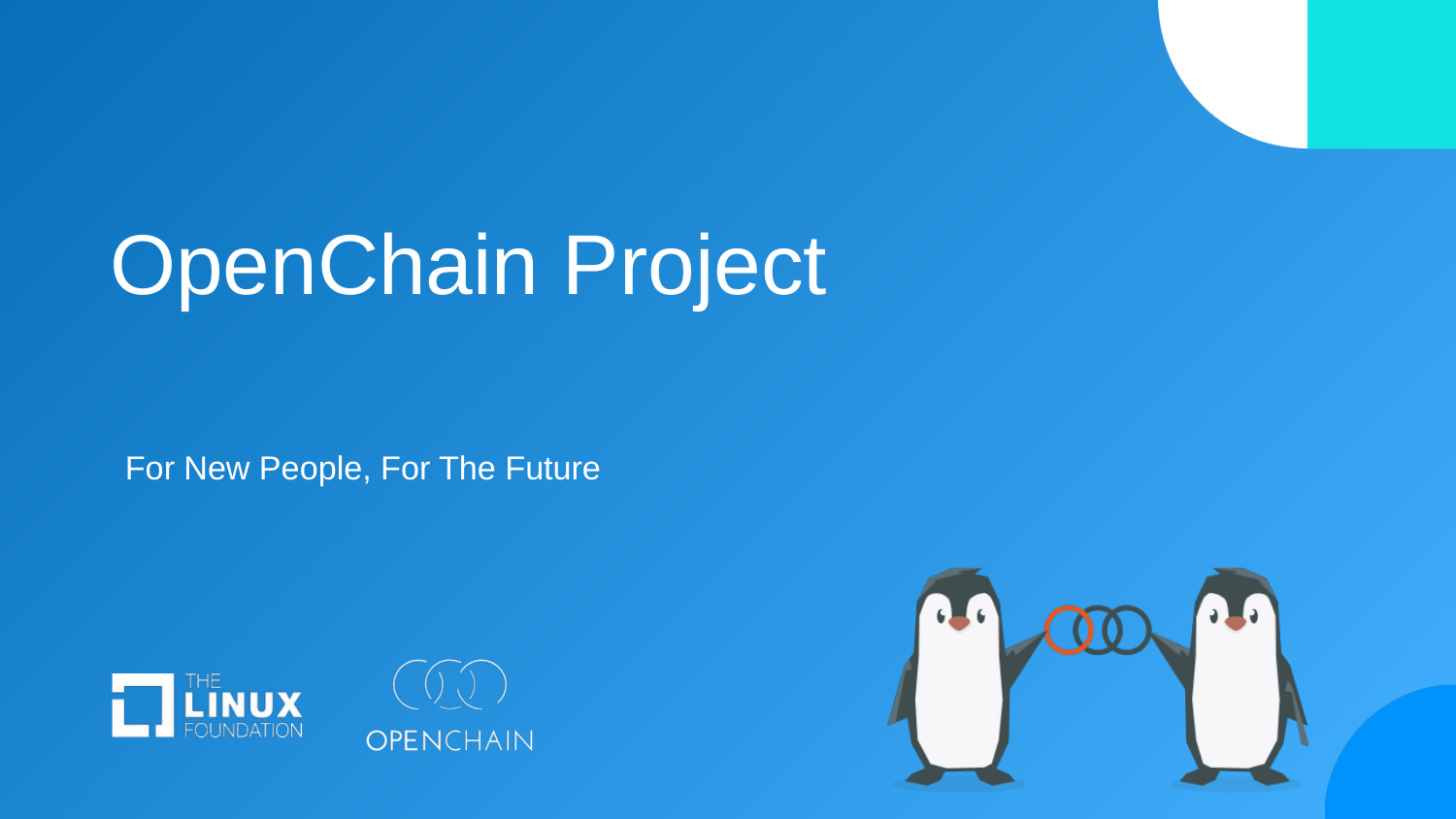

# OpenChain Project
For New People, For The Future